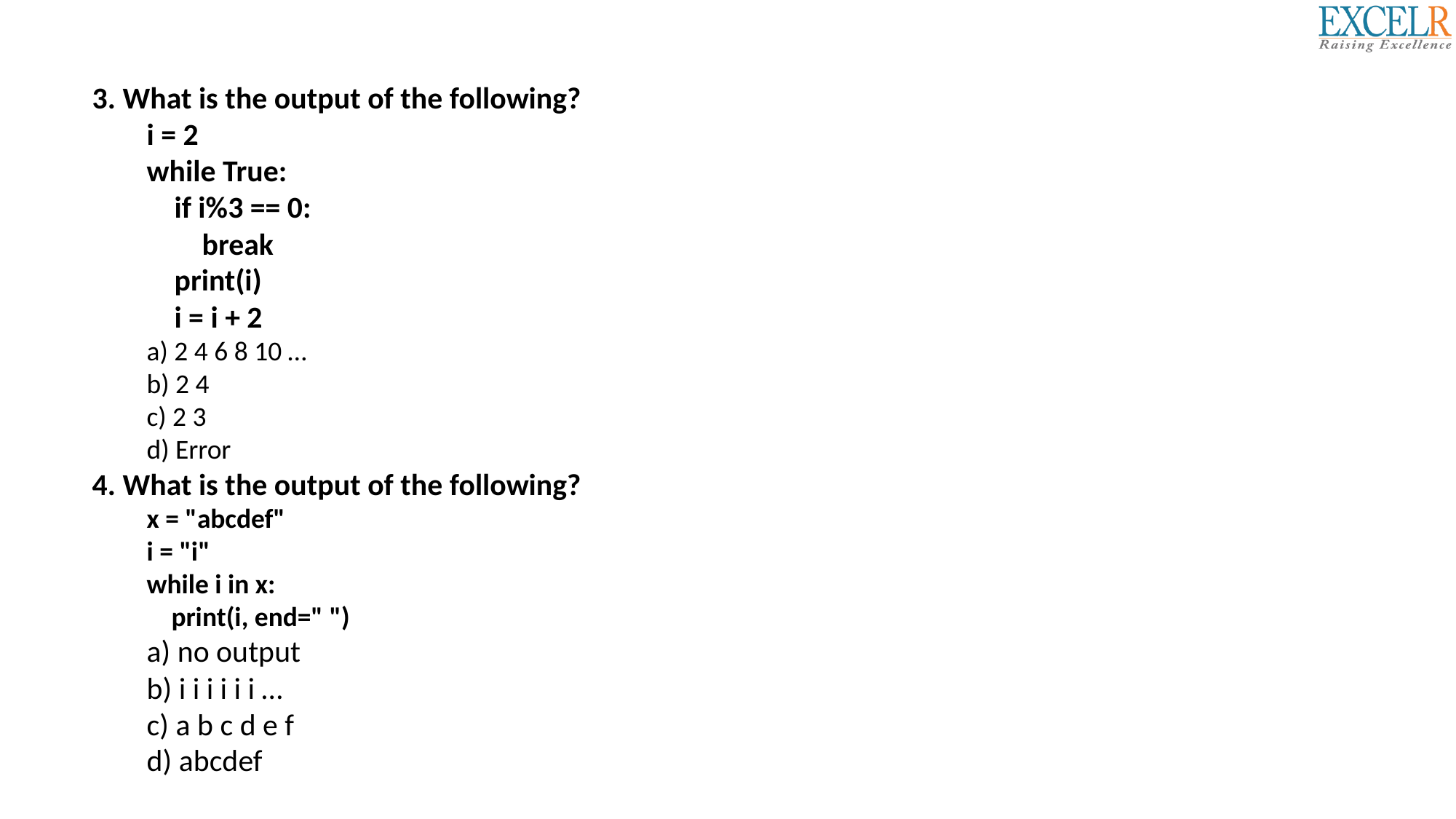

3. What is the output of the following?
i = 2
while True:
    if i%3 == 0:
        break
    print(i)
    i = i + 2
a) 2 4 6 8 10 …
b) 2 4
c) 2 3
d) Error
4. What is the output of the following?
x = "abcdef"
i = "i"
while i in x:
    print(i, end=" ")
a) no output
b) i i i i i i …
c) a b c d e f
d) abcdef